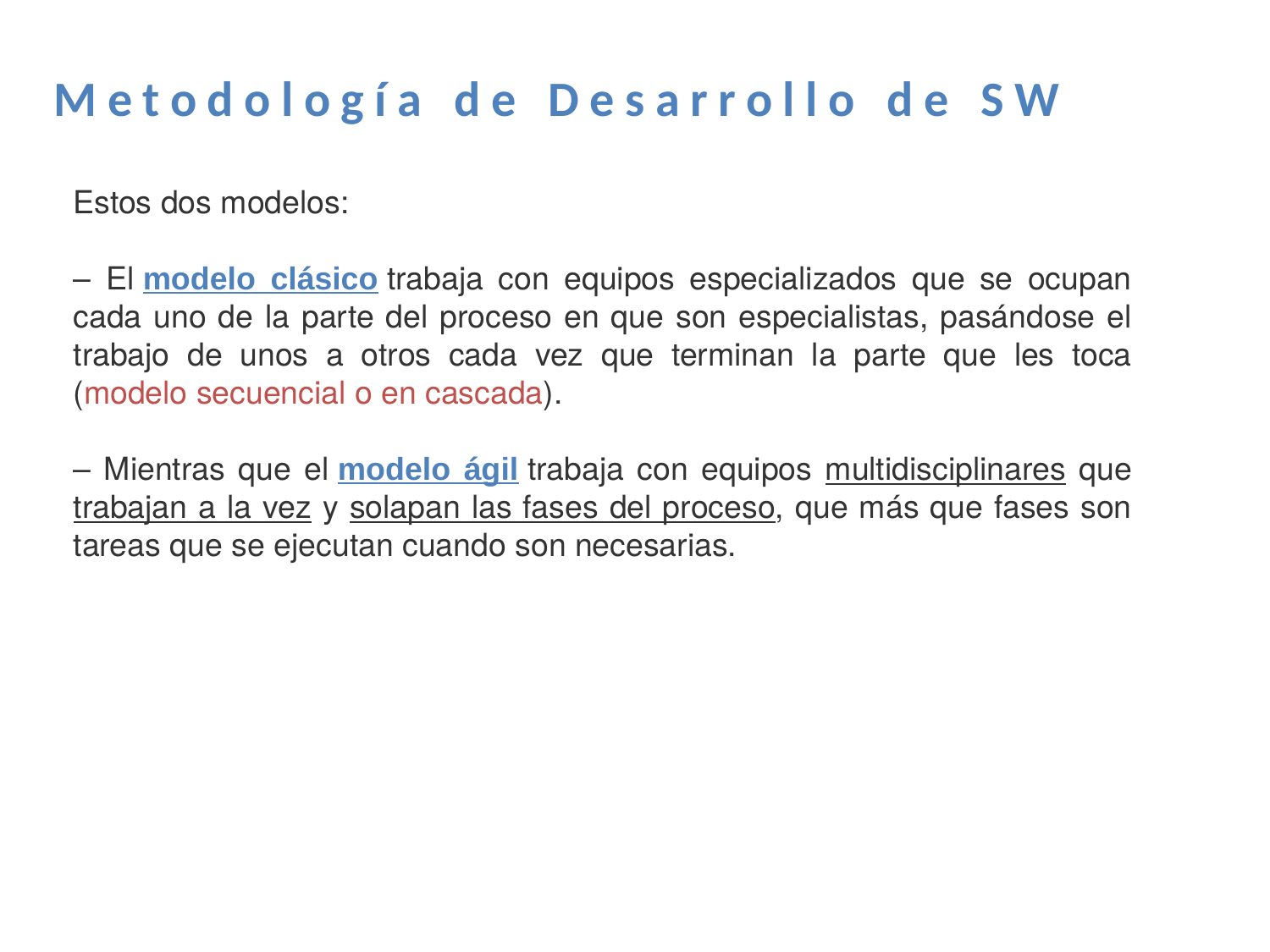

Metodología de Desarrollo de SW
Estos dos modelos:

– El modelo clásico trabaja con equipos especializados que se ocupan cada uno de la parte del proceso en que son especialistas, pasándose el trabajo de unos a otros cada vez que terminan la parte que les toca (modelo secuencial o en cascada).

– Mientras que el modelo ágil trabaja con equipos multidisciplinares que trabajan a la vez y solapan las fases del proceso, que más que fases son tareas que se ejecutan cuando son necesarias.